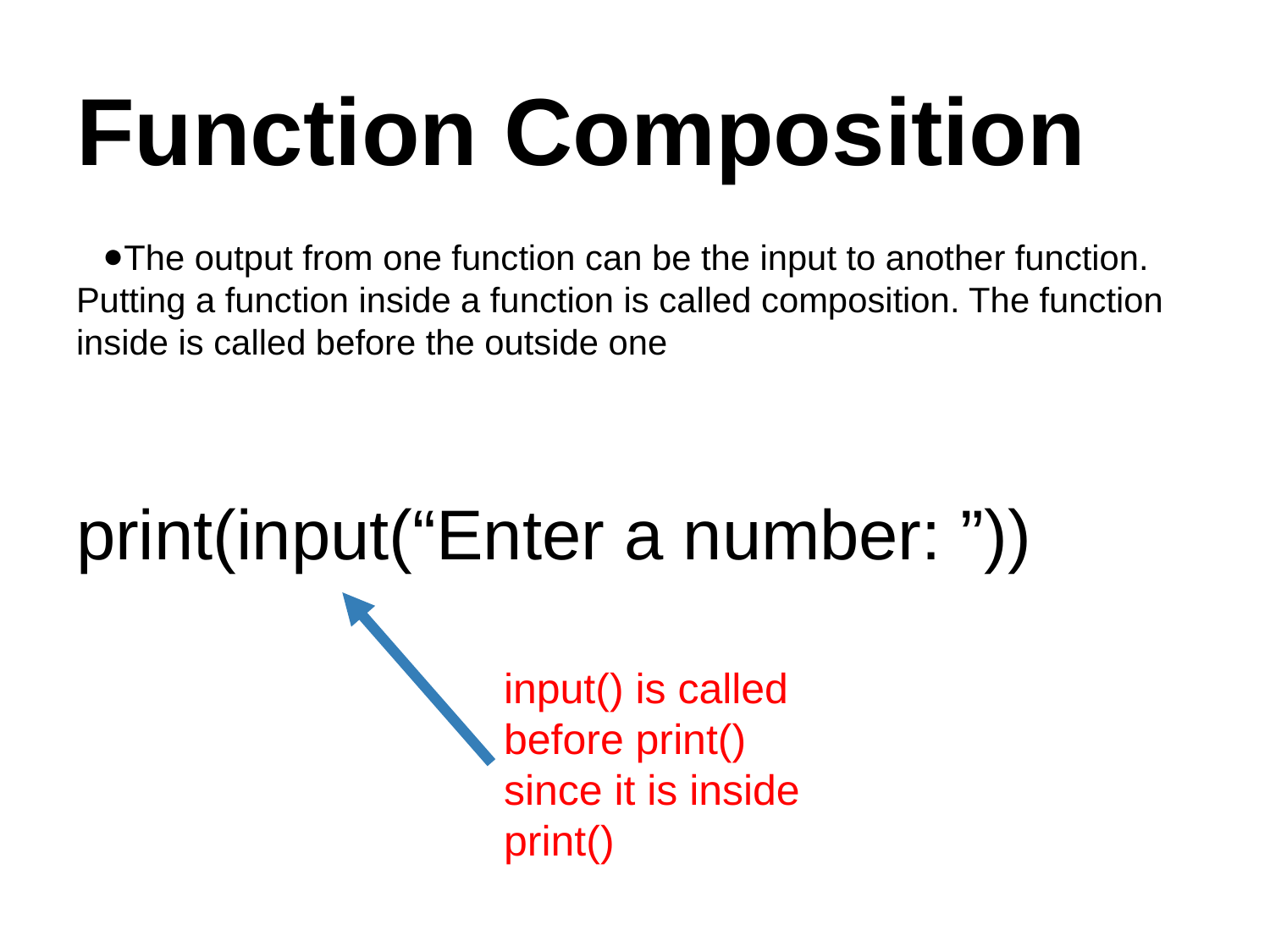

# Function Composition
The output from one function can be the input to another function. Putting a function inside a function is called composition. The function inside is called before the outside one

print(input(“Enter a number: ”))
input() is called before print() since it is inside print()